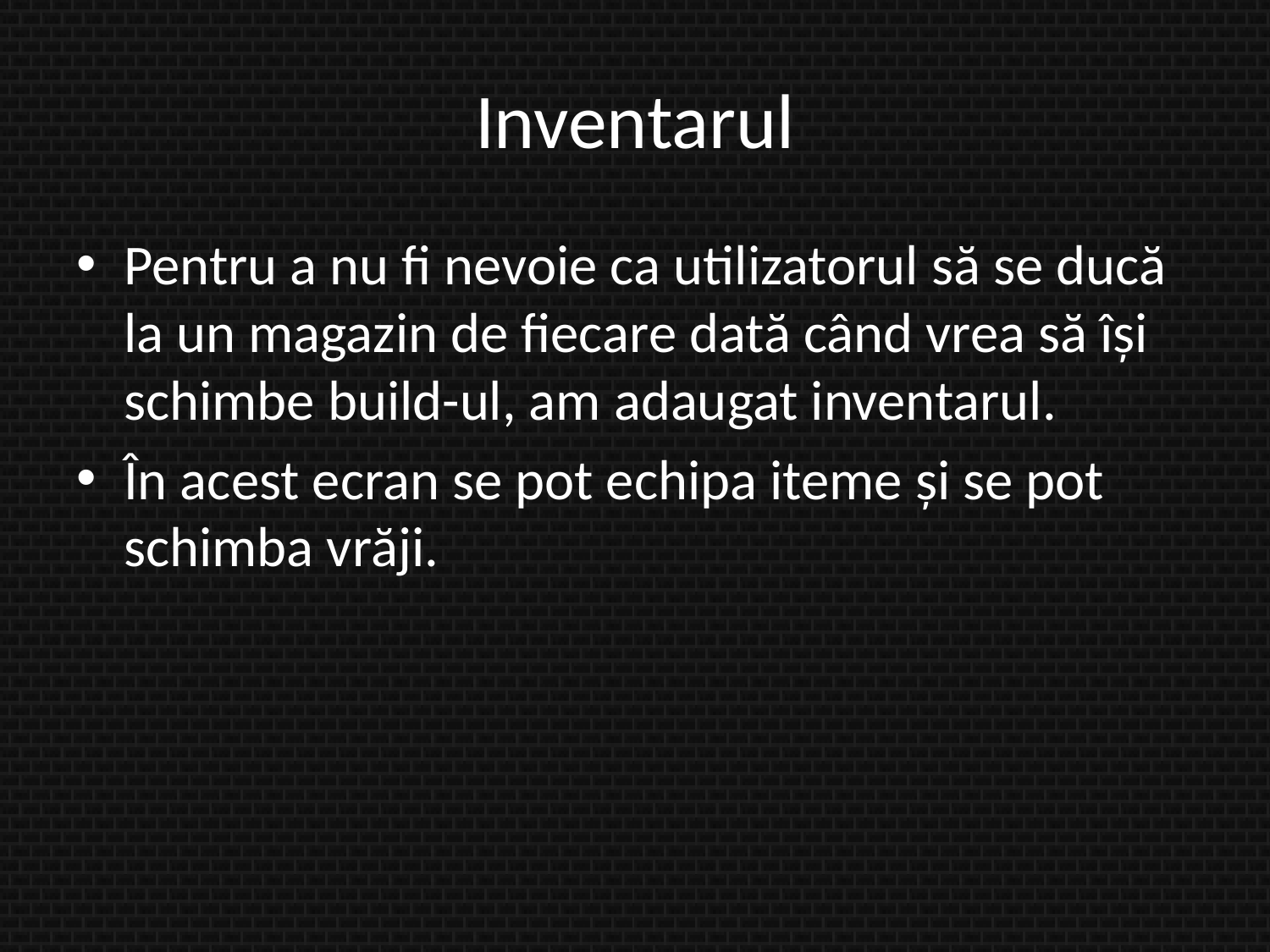

# Inventarul
Pentru a nu fi nevoie ca utilizatorul să se ducă la un magazin de fiecare dată când vrea să își schimbe build-ul, am adaugat inventarul.
În acest ecran se pot echipa iteme și se pot schimba vrăji.